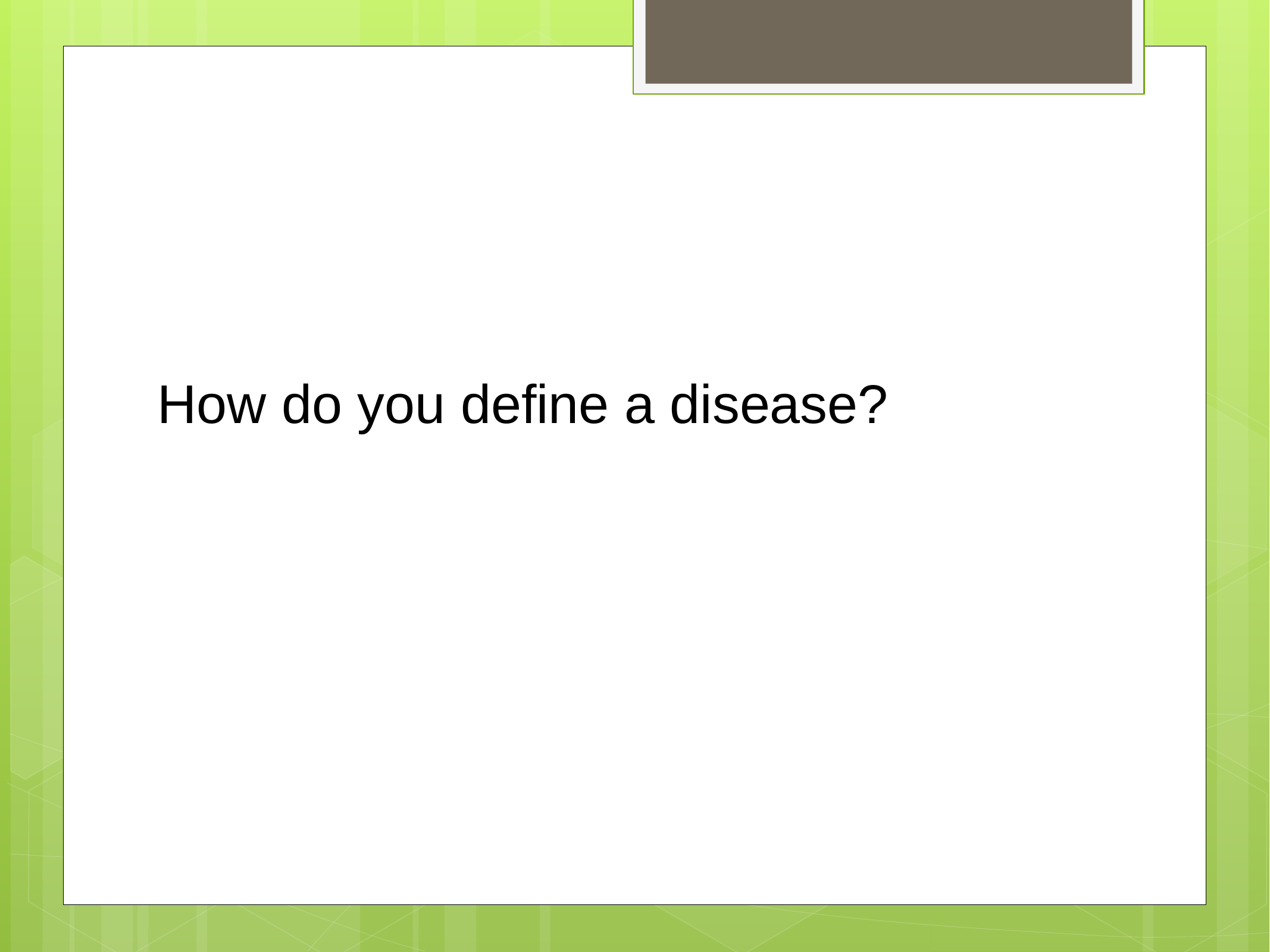

# How do you define a disease?